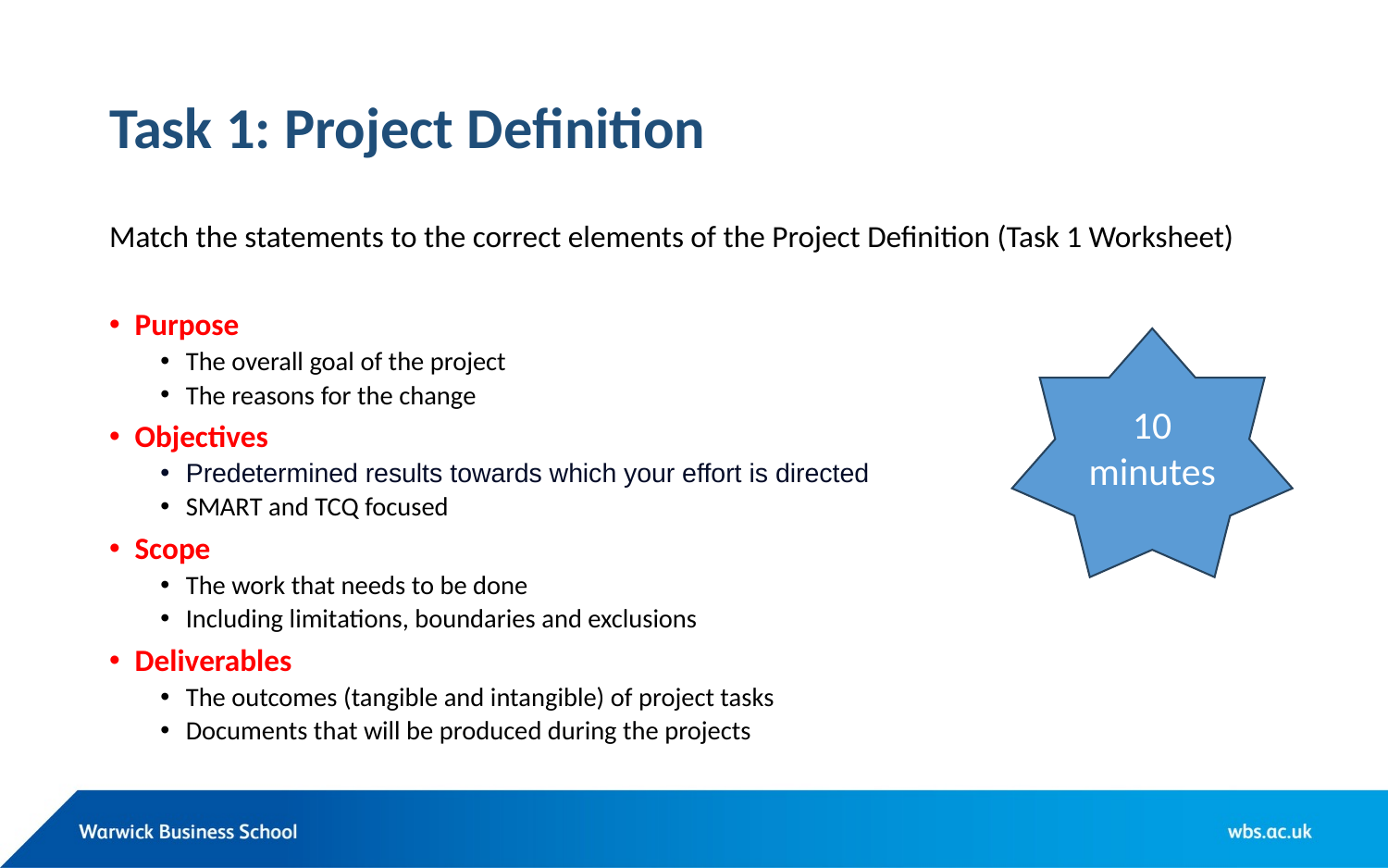

# Task 1: Project Definition
Match the statements to the correct elements of the Project Definition (Task 1 Worksheet)

Purpose
The overall goal of the project
The reasons for the change
Objectives
Predetermined results towards which your effort is directed
SMART and TCQ focused
Scope
The work that needs to be done
Including limitations, boundaries and exclusions
Deliverables
The outcomes (tangible and intangible) of project tasks
Documents that will be produced during the projects

10 minutes